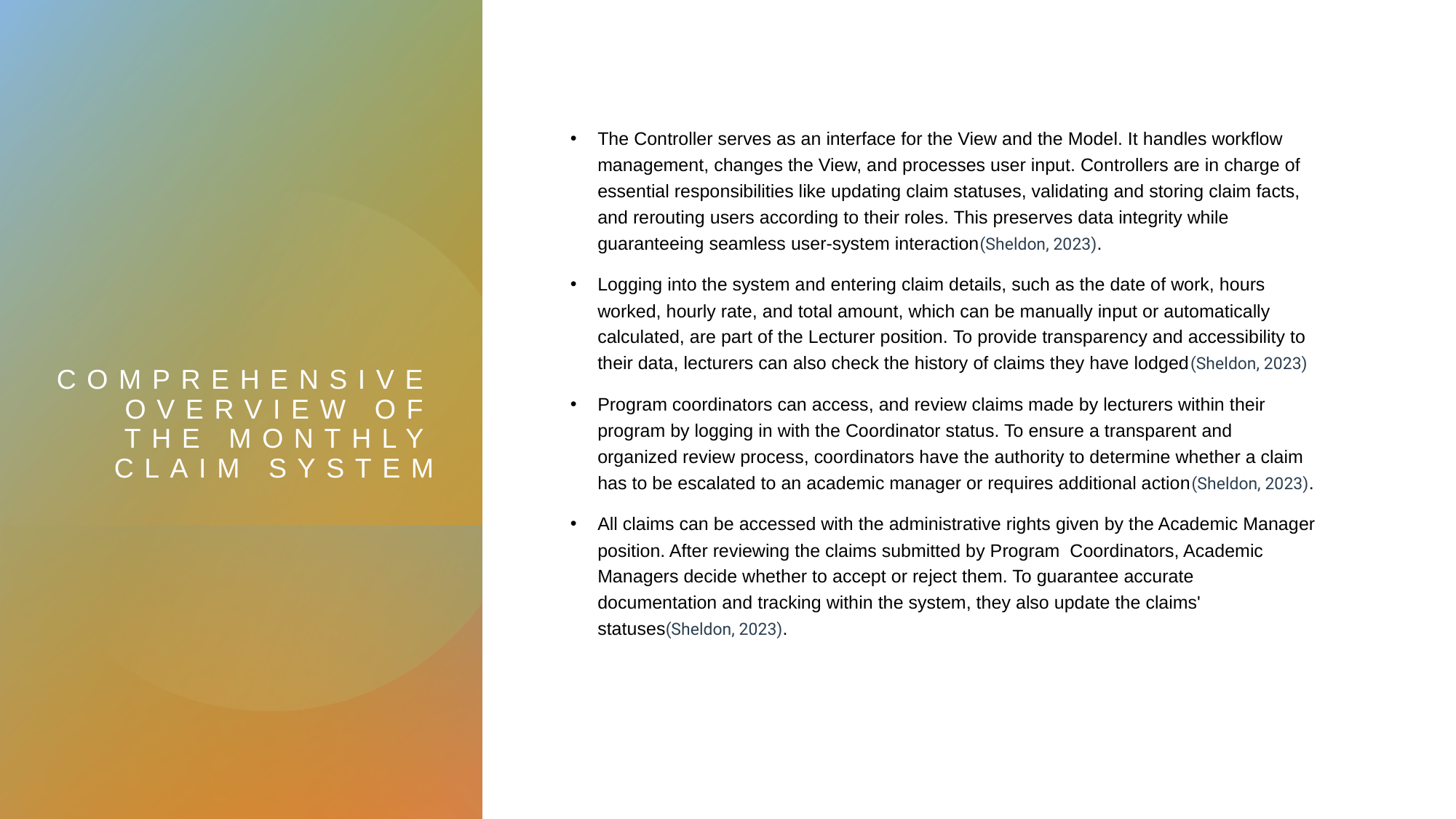

# Comprehensive overview of the monthly claim system
The Controller serves as an interface for the View and the Model. It handles workflow management, changes the View, and processes user input. Controllers are in charge of essential responsibilities like updating claim statuses, validating and storing claim facts, and rerouting users according to their roles. This preserves data integrity while guaranteeing seamless user-system interaction(Sheldon, 2023).
Logging into the system and entering claim details, such as the date of work, hours worked, hourly rate, and total amount, which can be manually input or automatically calculated, are part of the Lecturer position. To provide transparency and accessibility to their data, lecturers can also check the history of claims they have lodged(Sheldon, 2023)
Program coordinators can access, and review claims made by lecturers within their program by logging in with the Coordinator status. To ensure a transparent and organized review process, coordinators have the authority to determine whether a claim has to be escalated to an academic manager or requires additional action(Sheldon, 2023).
All claims can be accessed with the administrative rights given by the Academic Manager position. After reviewing the claims submitted by Program  Coordinators, Academic Managers decide whether to accept or reject them. To guarantee accurate documentation and tracking within the system, they also update the claims' statuses(Sheldon, 2023).